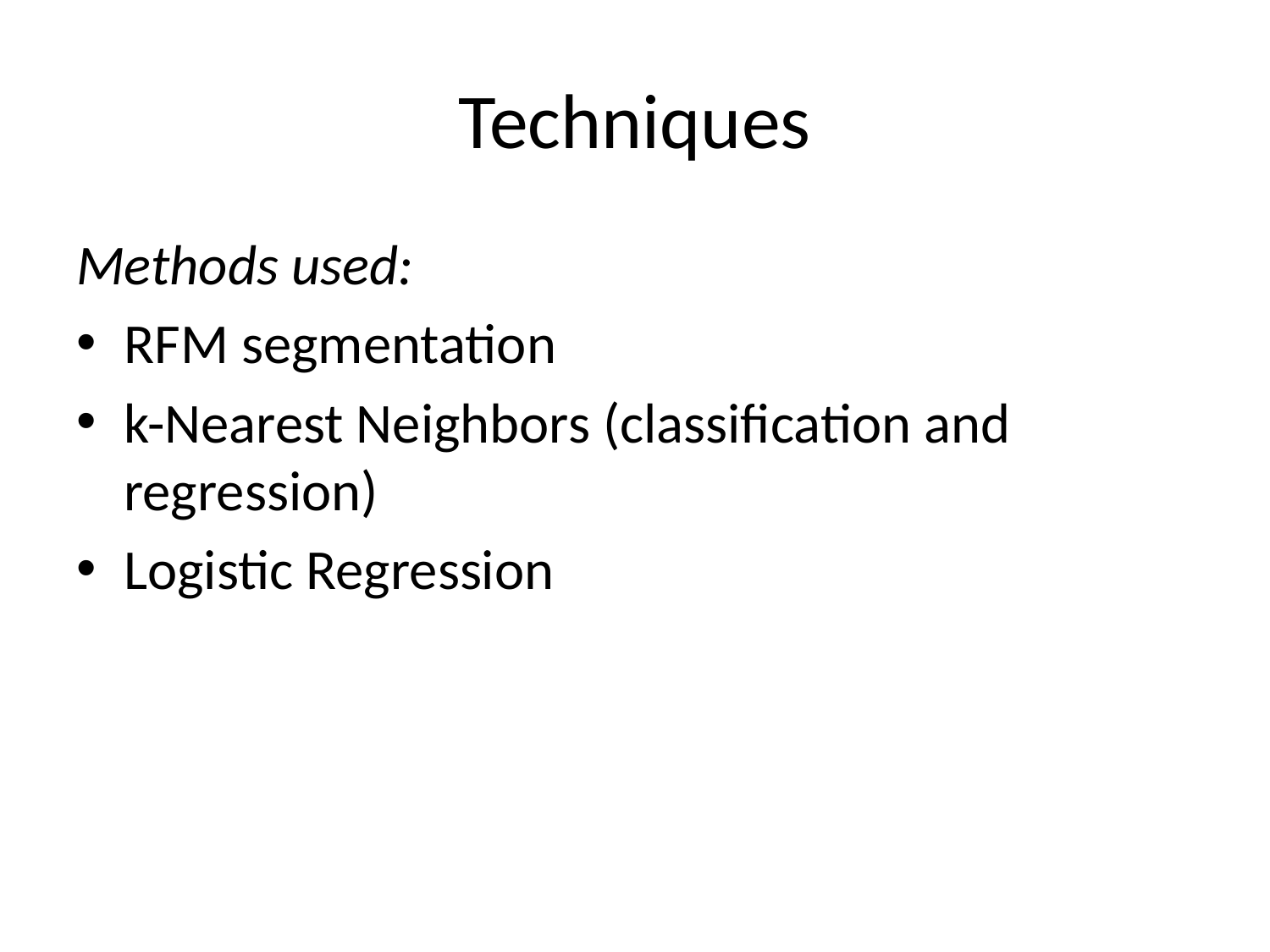

# Techniques
Methods used:
RFM segmentation
k-Nearest Neighbors (classification and regression)
Logistic Regression